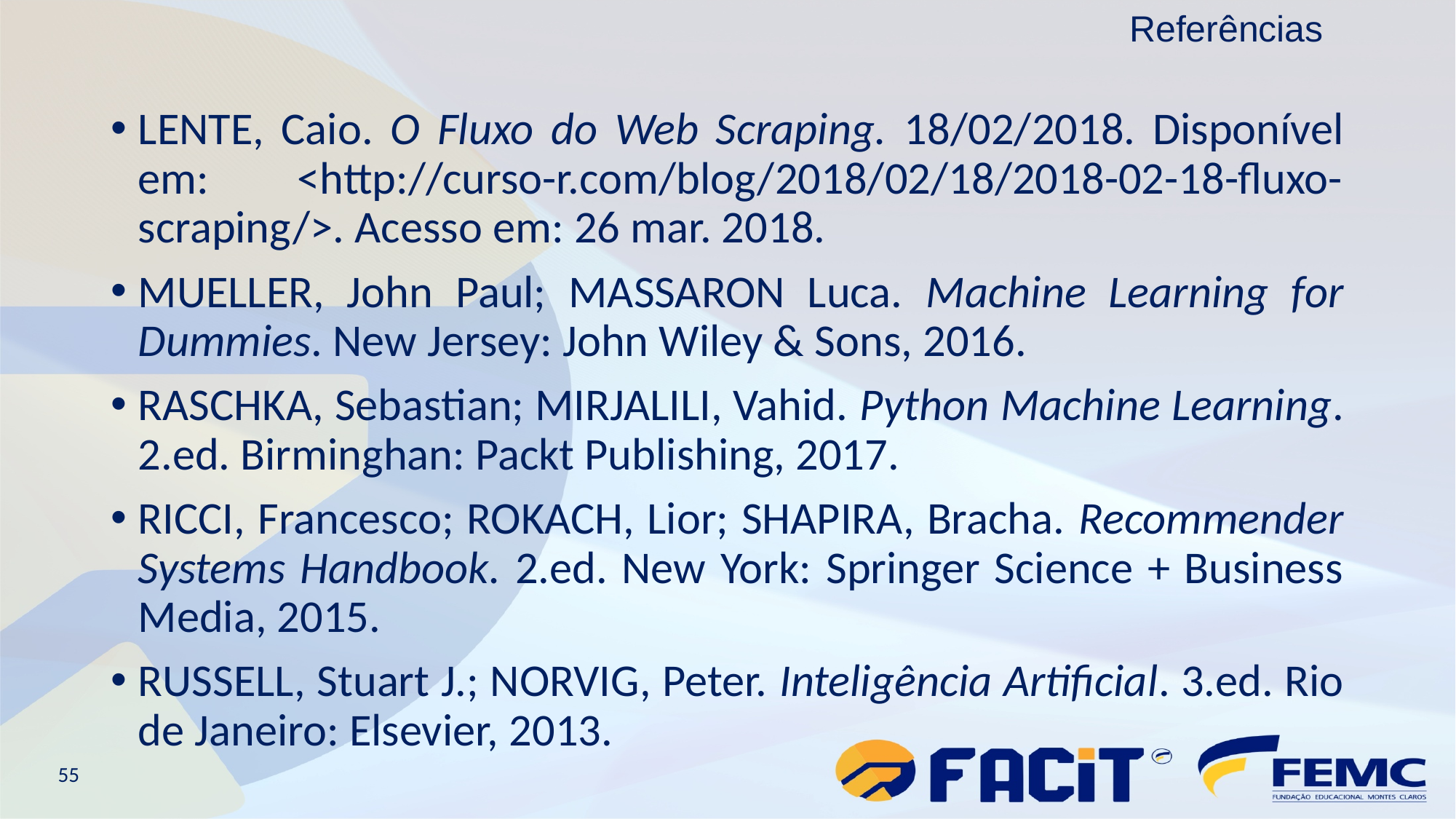

Referências
LENTE, Caio. O Fluxo do Web Scraping. 18/02/2018. Disponível em: <http://curso-r.com/blog/2018/02/18/2018-02-18-fluxo-scraping/>. Acesso em: 26 mar. 2018.
MUELLER, John Paul; MASSARON Luca. Machine Learning for Dummies. New Jersey: John Wiley & Sons, 2016.
RASCHKA, Sebastian; MIRJALILI, Vahid. Python Machine Learning. 2.ed. Birminghan: Packt Publishing, 2017.
RICCI, Francesco; ROKACH, Lior; SHAPIRA, Bracha. Recommender Systems Handbook. 2.ed. New York: Springer Science + Business Media, 2015.
RUSSELL, Stuart J.; NORVIG, Peter. Inteligência Artificial. 3.ed. Rio de Janeiro: Elsevier, 2013.

55